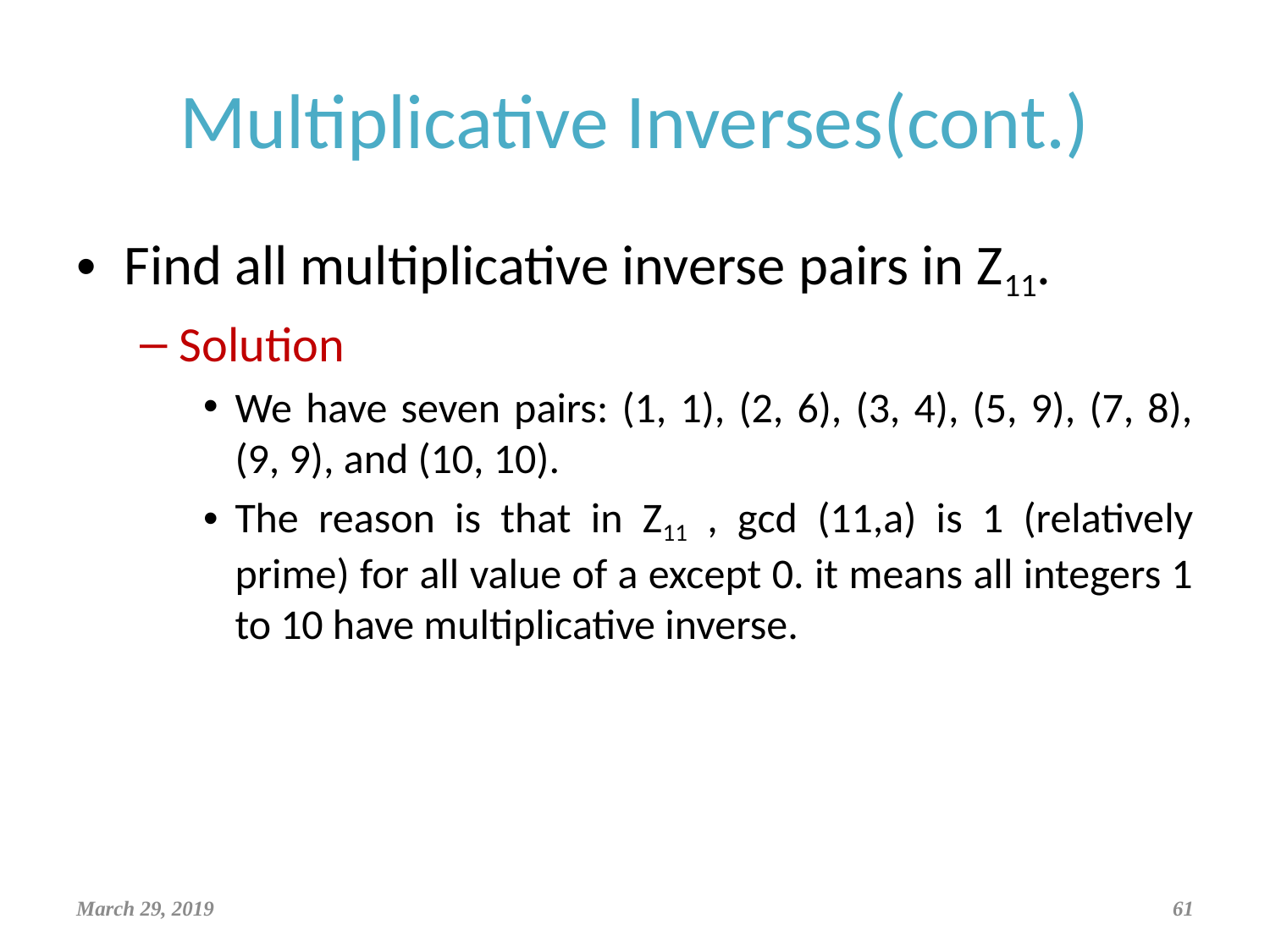

# Multiplicative Inverses(cont.)
Find all multiplicative inverse pairs in Z11.
Solution
We have seven pairs: (1, 1), (2, 6), (3, 4), (5, 9), (7, 8), (9, 9), and (10, 10).
The reason is that in Z11 , gcd (11,a) is 1 (relatively prime) for all value of a except 0. it means all integers 1 to 10 have multiplicative inverse.

March 29, 2019
61